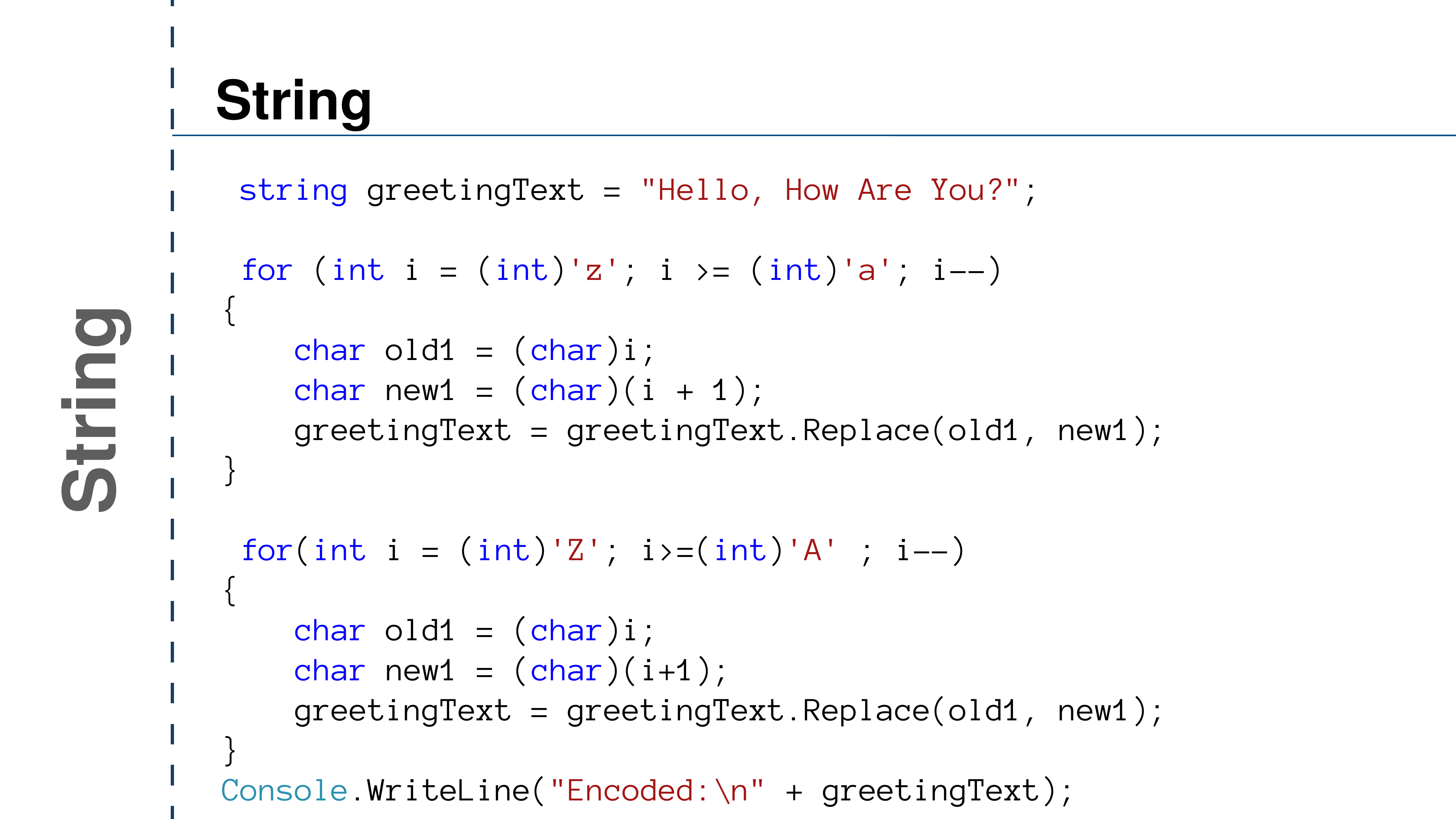

String

			string greetingText = "Hello, How Are You?";

			for (int i = (int)'z'; i >= (int)'a'; i--)
        {
            char old1 = (char)i;
            char new1 = (char)(i + 1);
            greetingText = greetingText.Replace(old1, new1);
        }

			for(int i = (int)'Z'; i>=(int)'A' ; i--)
        {
            char old1 = (char)i;
            char new1 = (char)(i+1);
            greetingText = greetingText.Replace(old1, new1);
        }
        Console.WriteLine("Encoded:\n" + greetingText);
String